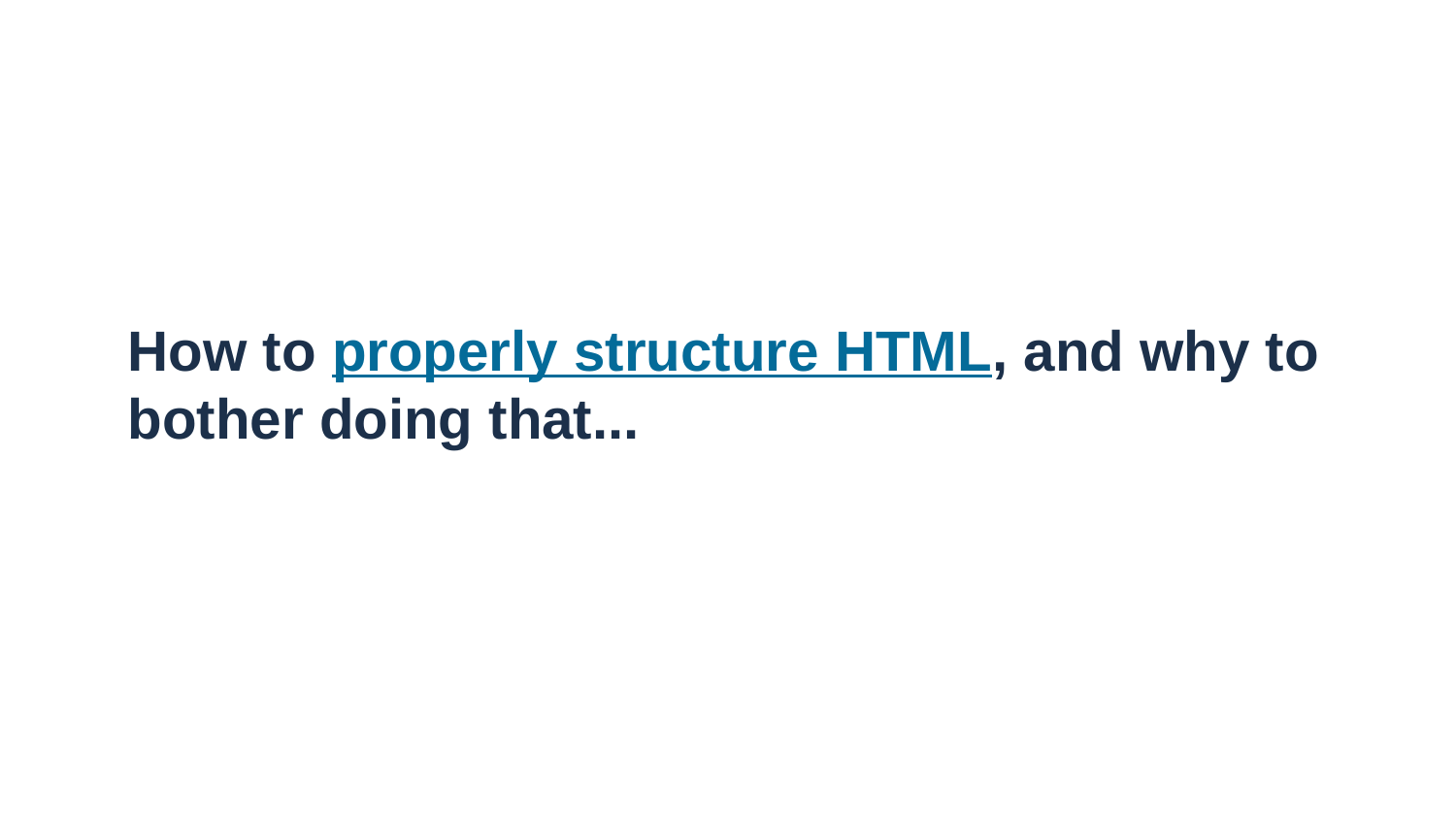

# How to properly structure HTML, and why to bother doing that...